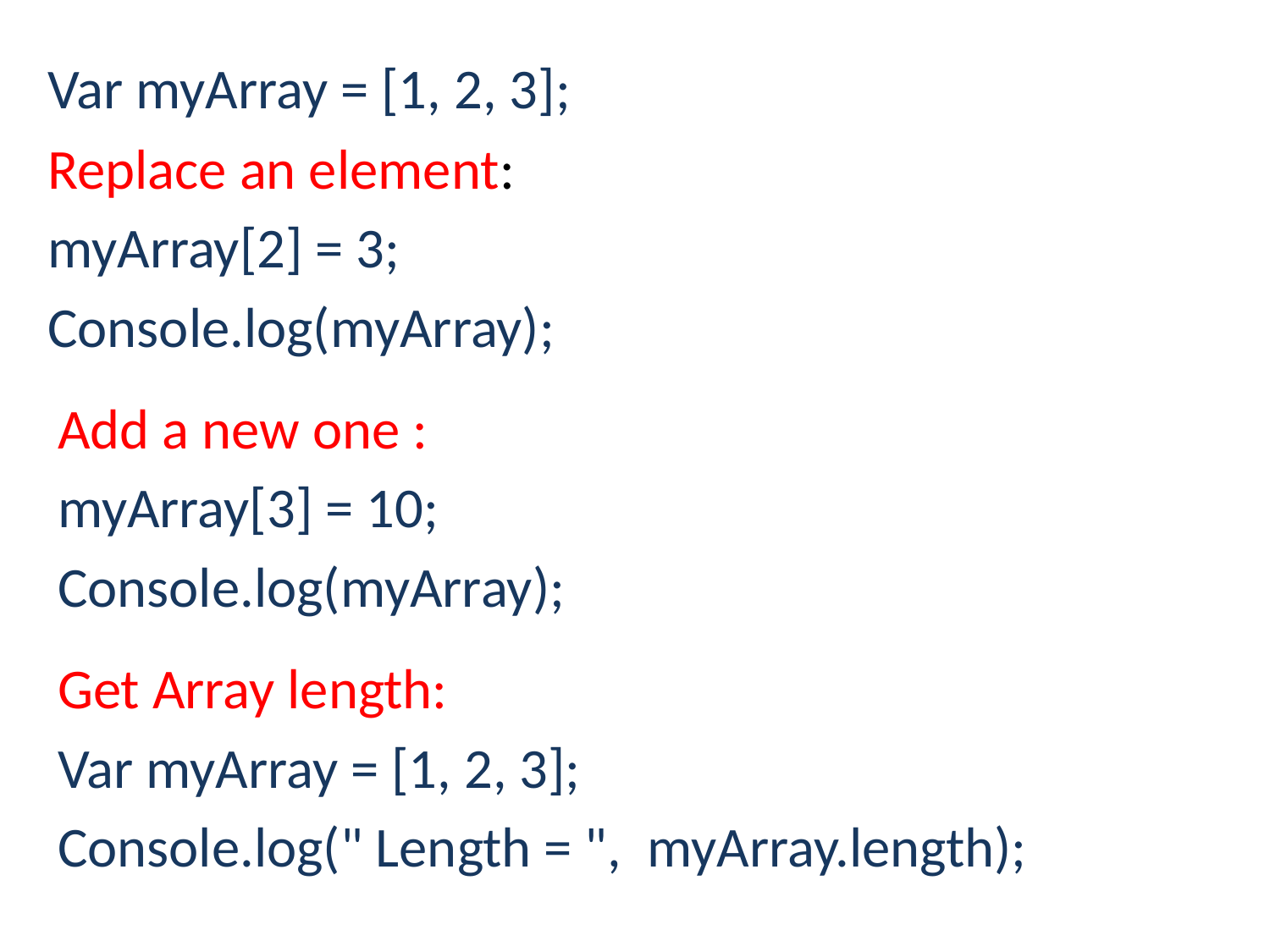

Var myArray = [1, 2, 3];

Replace an element:
myArray[2] = 3;
Console.log(myArray);

Add a new one :
myArray[3] = 10;
Console.log(myArray);
Get Array length:
Var myArray = [1, 2, 3];
Console.log(" Length = ",  myArray.length);